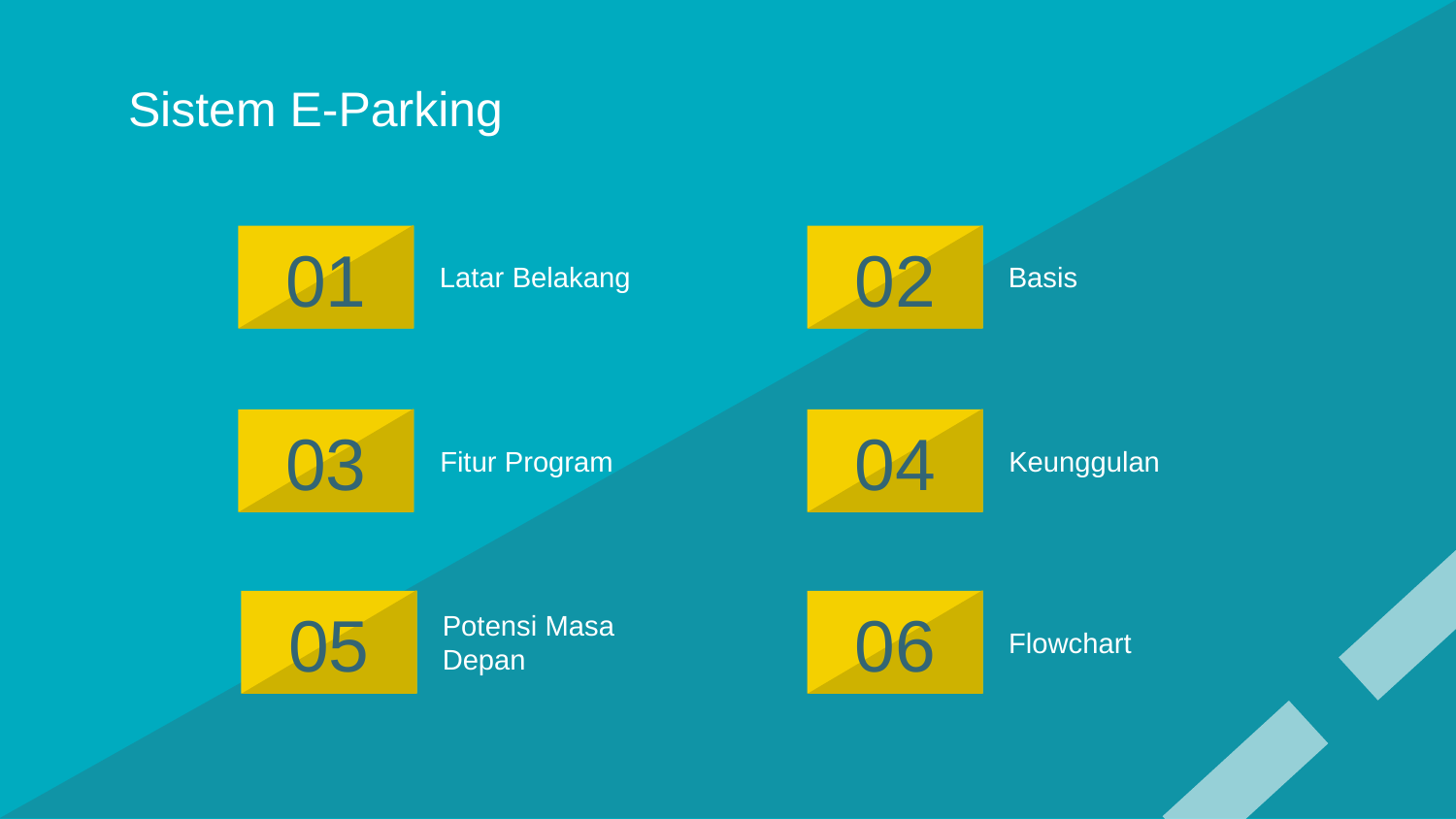

# Sistem E-Parking

01
02
Latar Belakang
Basis

03
04
Keunggulan
Fitur Program

05
Potensi Masa Depan
06
Flowchart